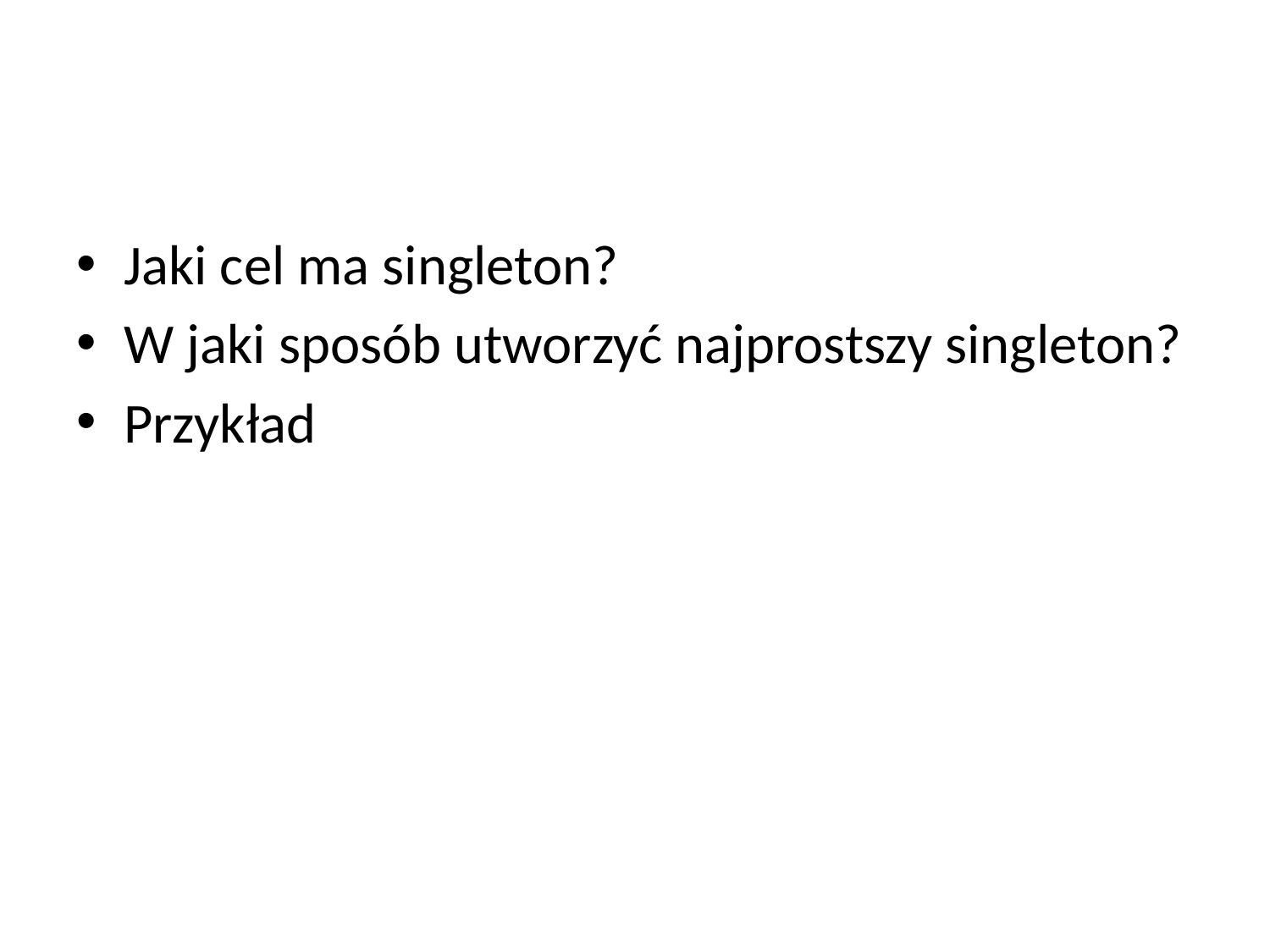

#
Jaki cel ma singleton?
W jaki sposób utworzyć najprostszy singleton?
Przykład